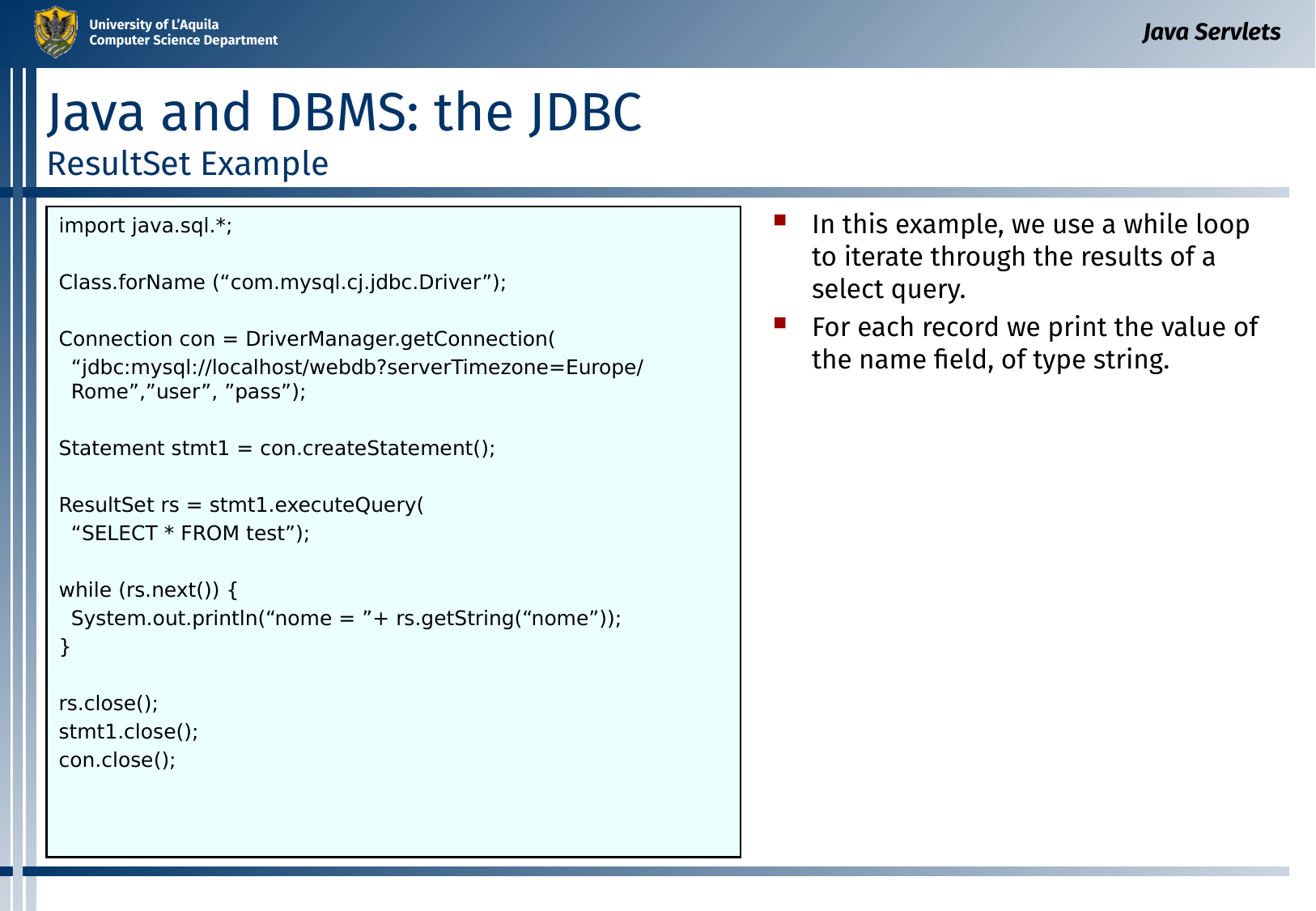

Java Servlets
# Java and DBMS: the JDBC ResultSet Example
import java.sql.*;

Class.forName (“com.mysql.cj.jdbc.Driver”);

Connection con = DriverManager.getConnection(
	“jdbc:mysql://localhost/webdb?serverTimezone=Europe/Rome”,”user”, ”pass”);

Statement stmt1 = con.createStatement();

ResultSet rs = stmt1.executeQuery(
	“SELECT * FROM test”);

while (rs.next()) {
	System.out.println(“nome = ”+ rs.getString(“nome”));
}

rs.close();
stmt1.close();
con.close();

In this example, we use a while loop to iterate through the results of a select query.
For each record we print the value of the name field, of type string.